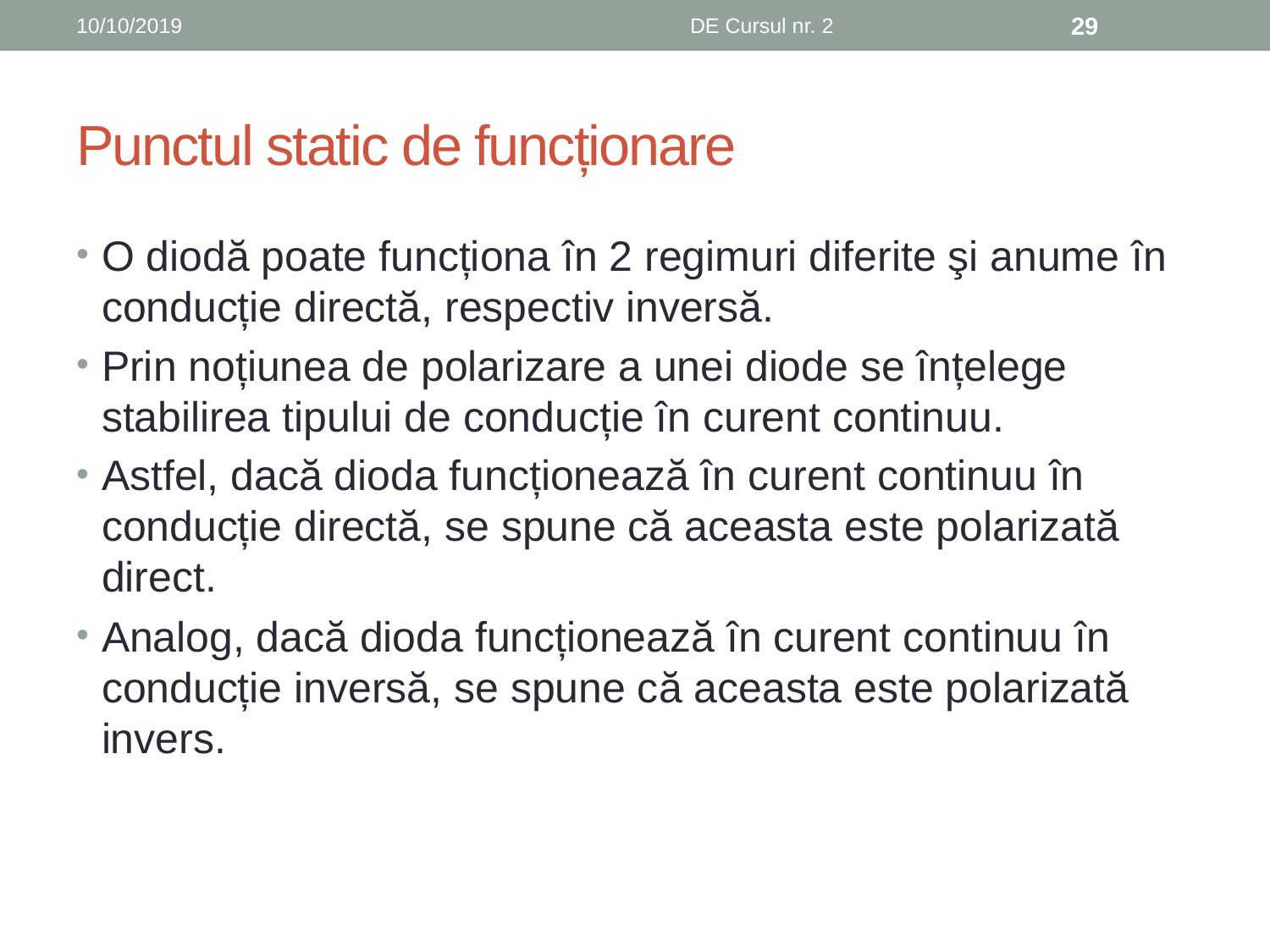

10/10/2019
DE Cursul nr. 2
29
# Punctul static de funcționare
O diodă poate funcționa în 2 regimuri diferite şi anume în conducție directă, respectiv inversă.
Prin noțiunea de polarizare a unei diode se înțelege stabilirea tipului de conducție în curent continuu.
Astfel, dacă dioda funcționează în curent continuu în conducție directă, se spune că aceasta este polarizată direct.
Analog, dacă dioda funcționează în curent continuu în conducție inversă, se spune că aceasta este polarizată invers.